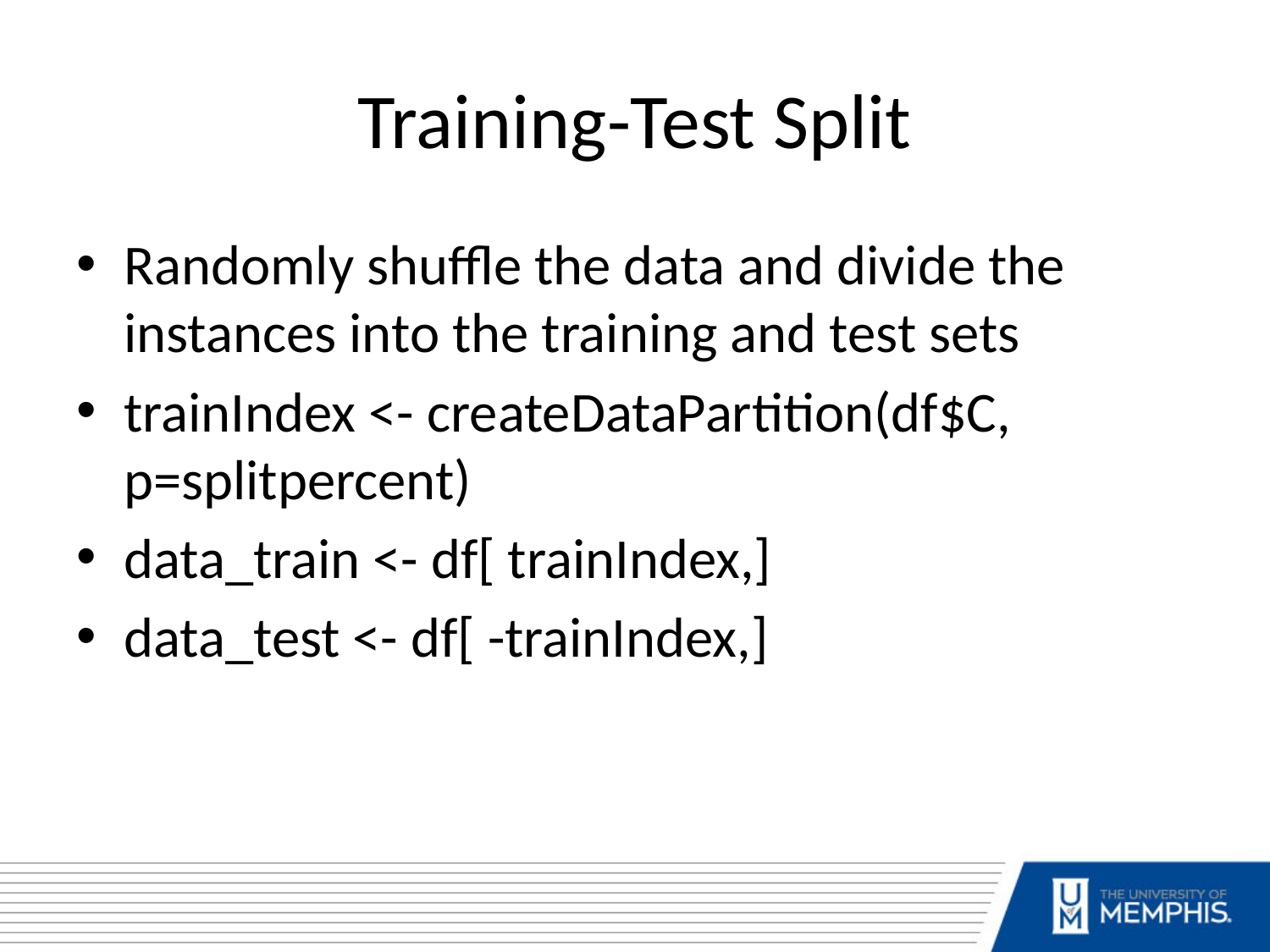

# Training-Test Split
Randomly shuffle the data and divide the instances into the training and test sets
trainIndex <- createDataPartition(df$C, p=splitpercent)
data_train <- df[ trainIndex,]
data_test <- df[ -trainIndex,]